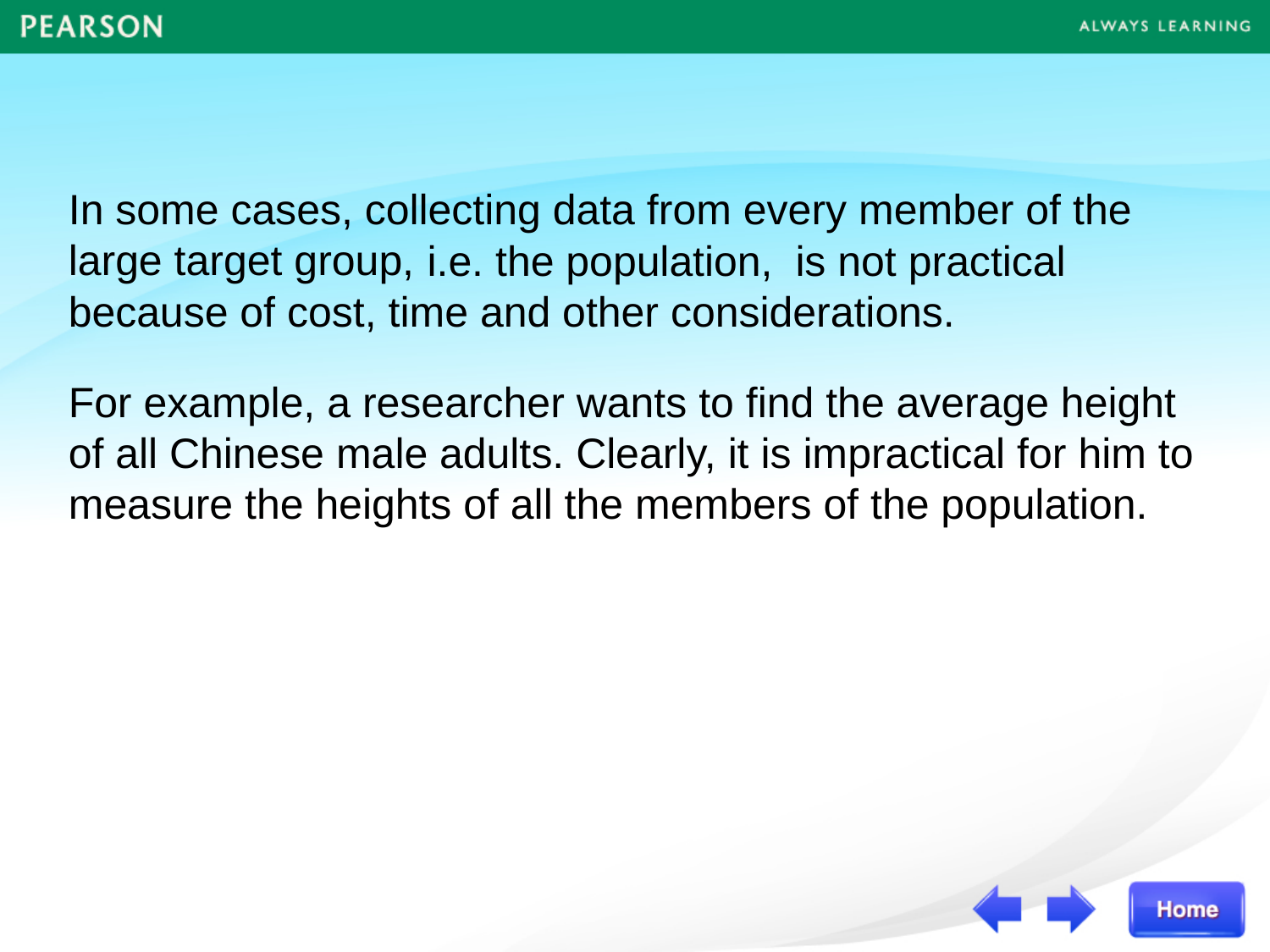

In some cases, collecting data from every member of the large target group,
                                                              is not practical because of cost,
i.e. the population,
time
and other considerations.
For example, a researcher wants to find the average height of all Chinese male adults. Clearly, it is impractical for him to measure the heights of all the members of the population.